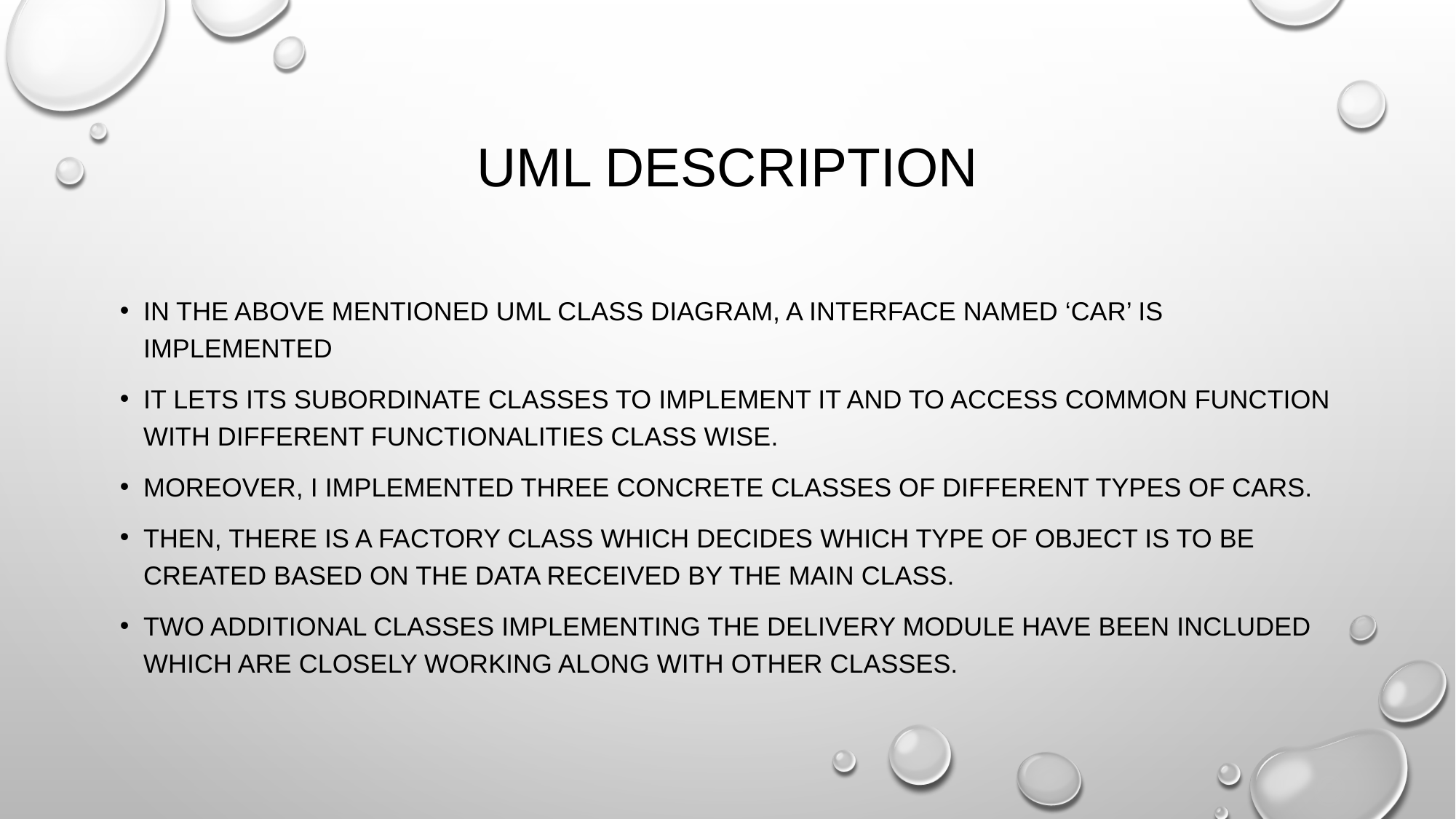

# UML DESCRIPTION
IN THE ABOVE MENTIONED UML CLASS DIAGRAM, A INTERFACE NAMED ‘CAR’ IS IMPLEMENTED
IT LETS ITS SUBORDINATE CLASSES TO IMPLEMENT IT AND TO ACCESS COMMON FUNCTION WITH DIFFERENT FUNCTIONALITIES CLASS WISE.
MOREOVER, I IMPLEMENTED THREE CONCRETE CLASSES OF DIFFERENT TYPES OF CARS.
THEN, THERE IS A FACTORY CLASS WHICH DECIDES WHICH TYPE OF OBJECT IS TO BE CREATED BASED ON THE DATA RECEIVED BY THE MAIN CLASS.
TWO ADDITIONAL CLASSES IMPLEMENTING THE DELIVERY MODULE HAVE BEEN INCLUDED WHICH ARE CLOSELY WORKING ALONG WITH OTHER CLASSES.